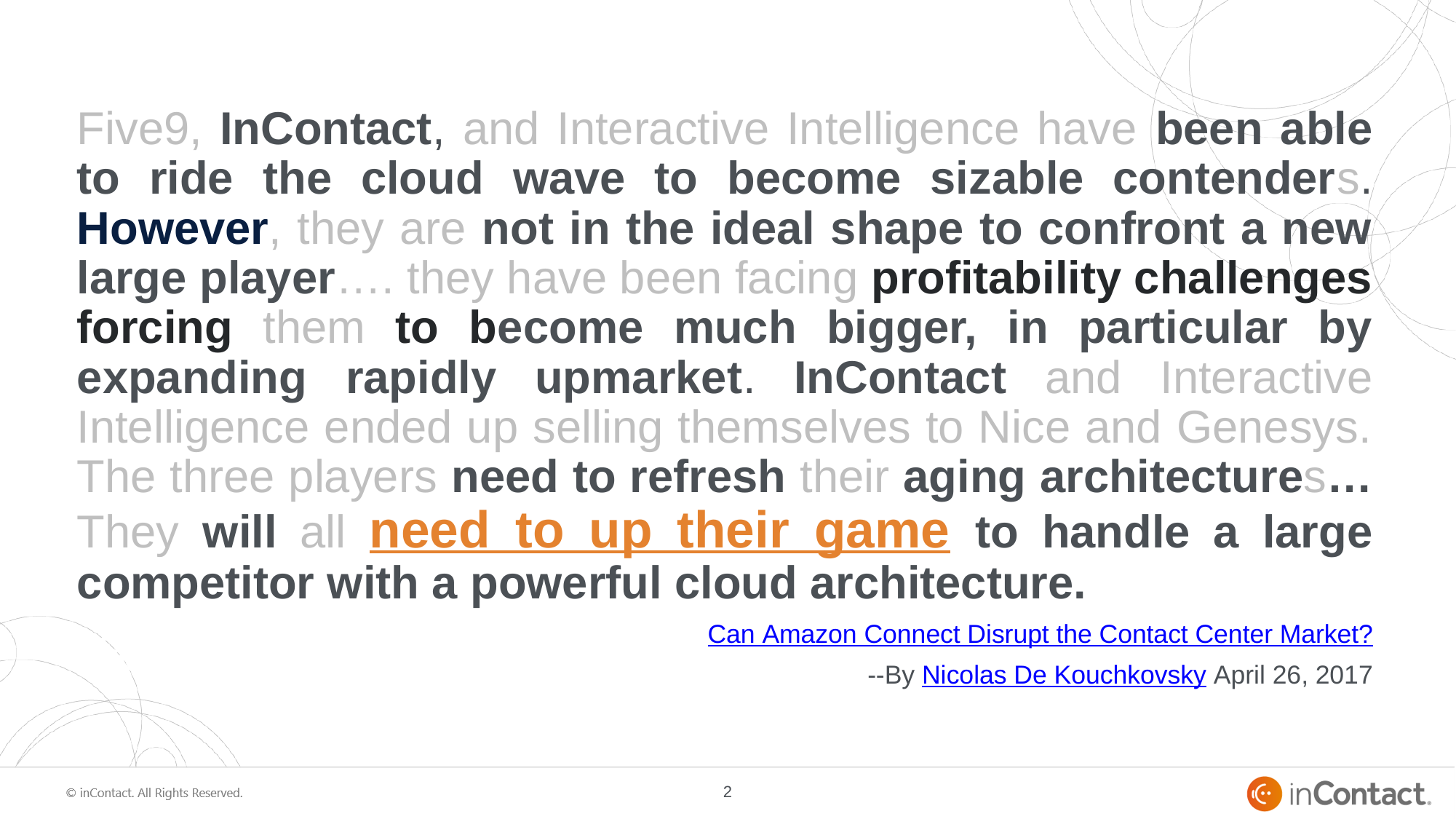

Five9, InContact, and Interactive Intelligence have been able to ride the cloud wave to become sizable contenders. However, they are not in the ideal shape to confront a new large player…. they have been facing profitability challenges forcing them to become much bigger, in particular by expanding rapidly upmarket. InContact and Interactive Intelligence ended up selling themselves to Nice and Genesys. The three players need to refresh their aging architectures…They will all need to up their game to handle a large competitor with a powerful cloud architecture.
Can Amazon Connect Disrupt the Contact Center Market?
--By Nicolas De Kouchkovsky April 26, 2017

2